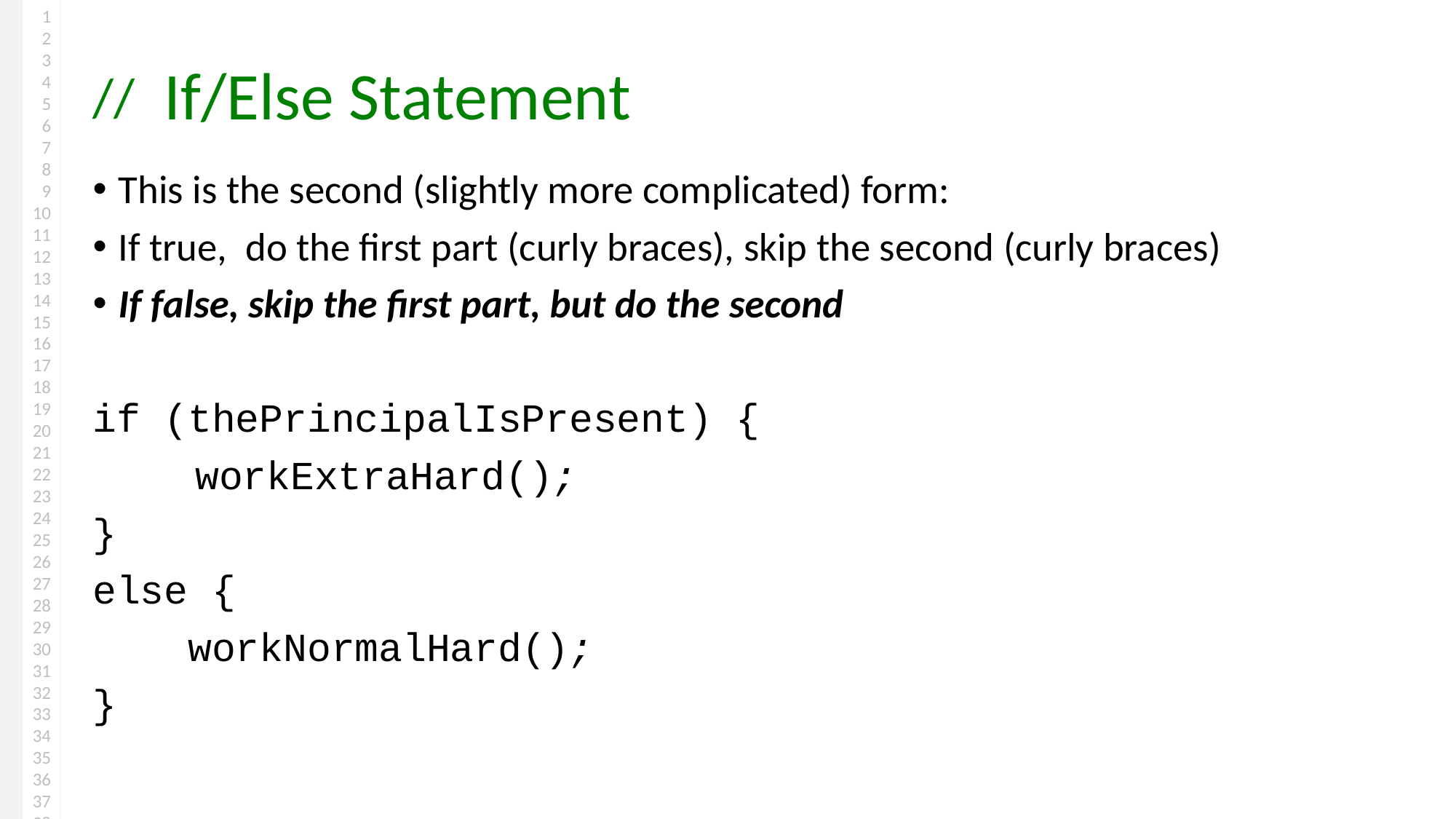

# If/Else Statement
This is the second (slightly more complicated) form:
If true,  do the first part (curly braces), skip the second (curly braces)
If false, skip the first part, but do the second

if (thePrincipalIsPresent) {
 	workExtraHard();
}
else {
    workNormalHard();
}